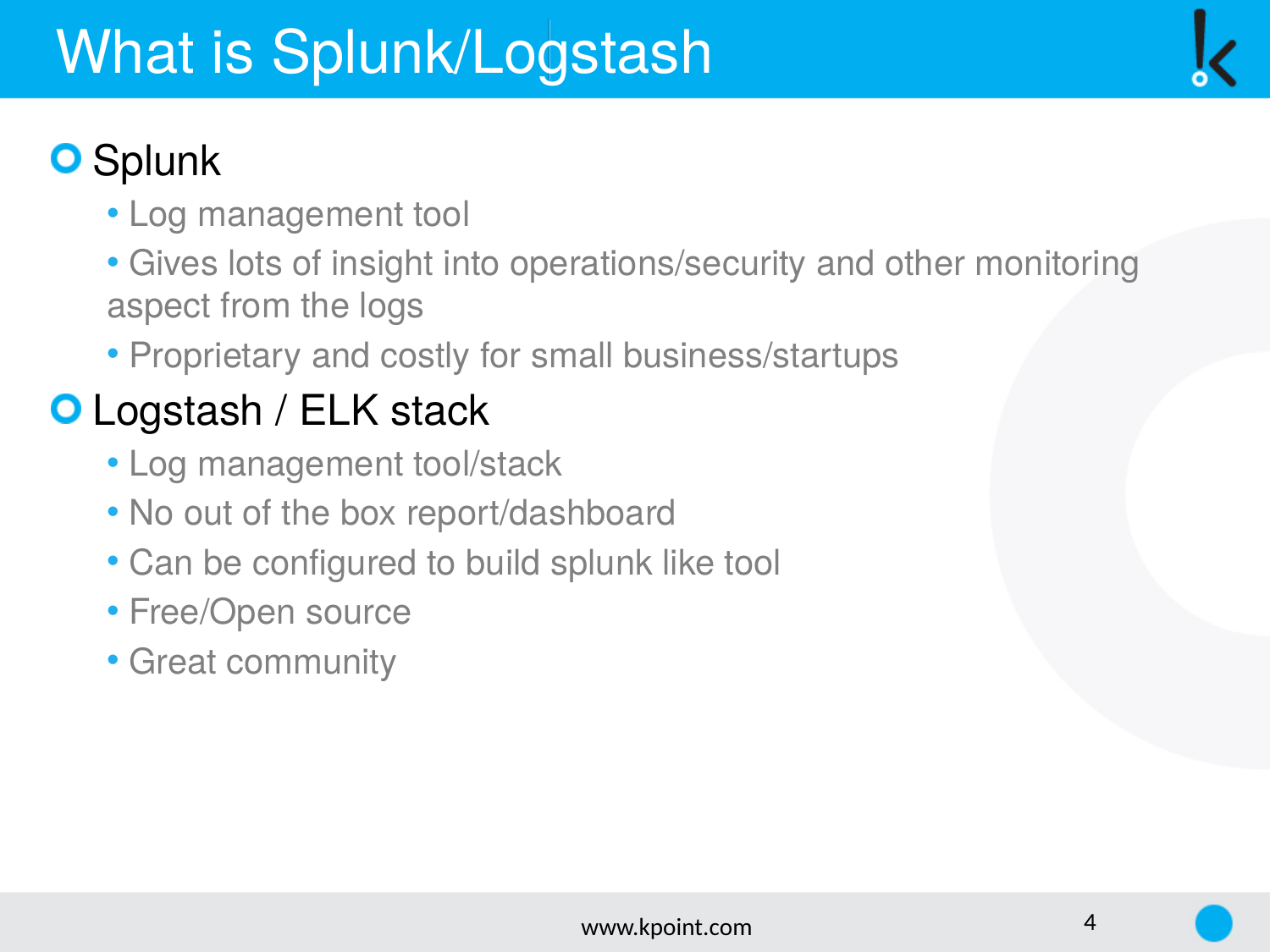

What is Splunk/Logstash
 Splunk
 Log management tool
 Gives lots of insight into operations/security and other monitoring aspect from the logs
 Proprietary and costly for small business/startups
 Logstash / ELK stack
 Log management tool/stack
 No out of the box report/dashboard
 Can be configured to build splunk like tool
 Free/Open source
 Great community
www.kpoint.com
4